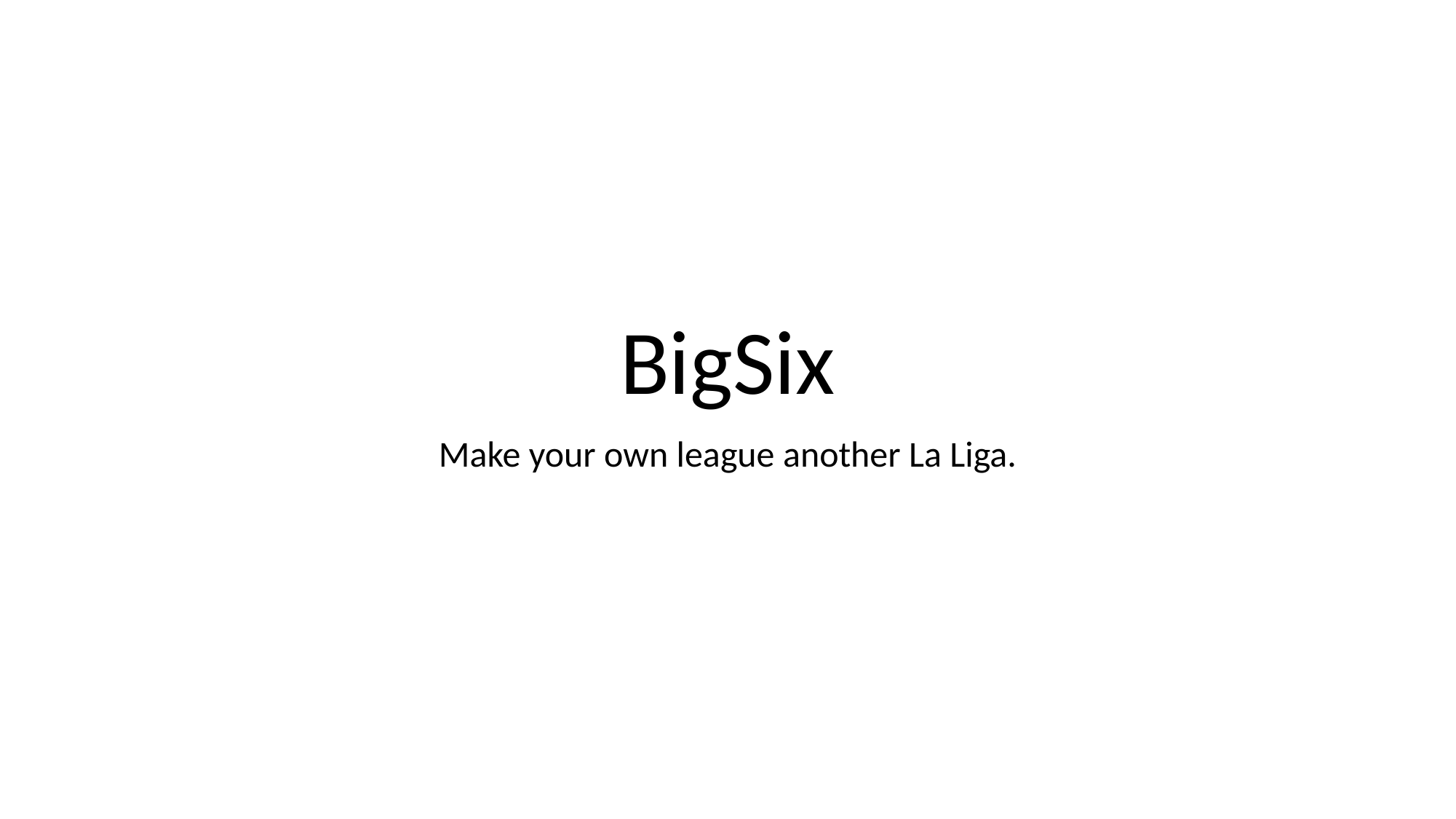

# BigSix
Make your own league another La Liga.